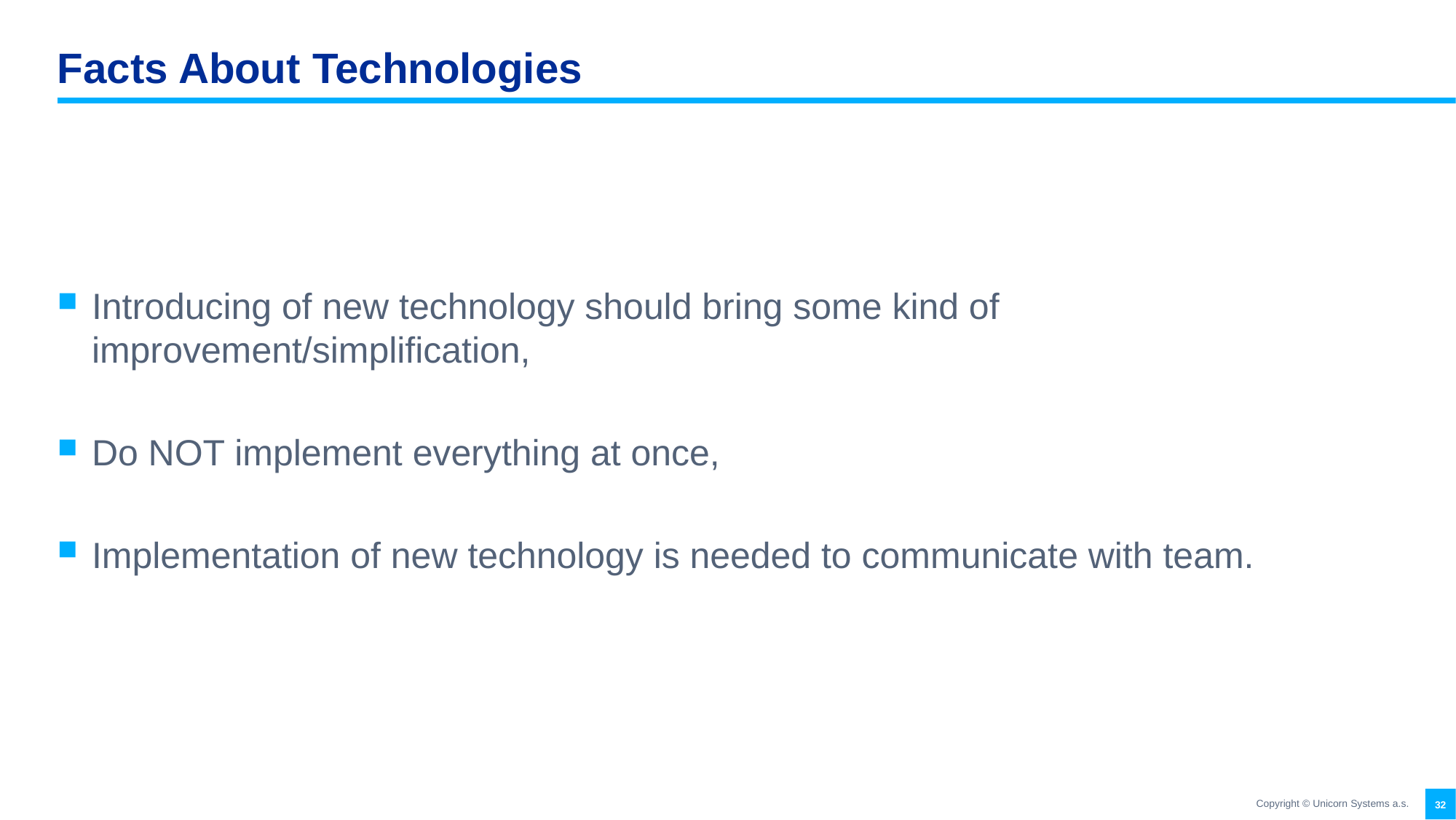

# Facts About Technologies

Introducing of new technology should bring some kind of improvement/simplification,

Do NOT implement everything at once,

Implementation of new technology is needed to communicate with team.

Copyright © Unicorn Systems a.s.
32